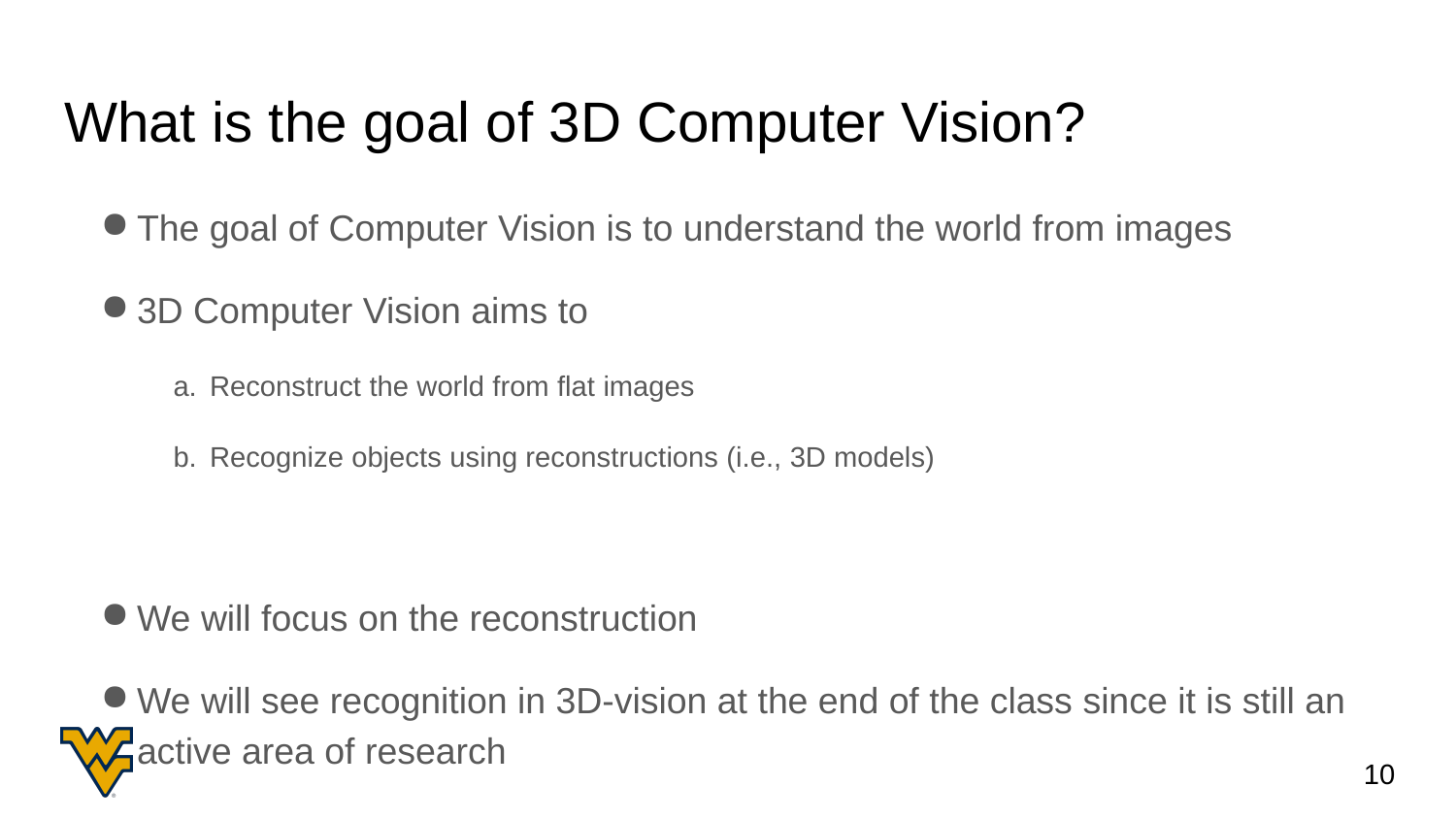

# What is the goal of 3D Computer Vision?
The goal of Computer Vision is to understand the world from images
3D Computer Vision aims to
Reconstruct the world from flat images
Recognize objects using reconstructions (i.e., 3D models)

We will focus on the reconstruction
We will see recognition in 3D-vision at the end of the class since it is still an active area of research

10